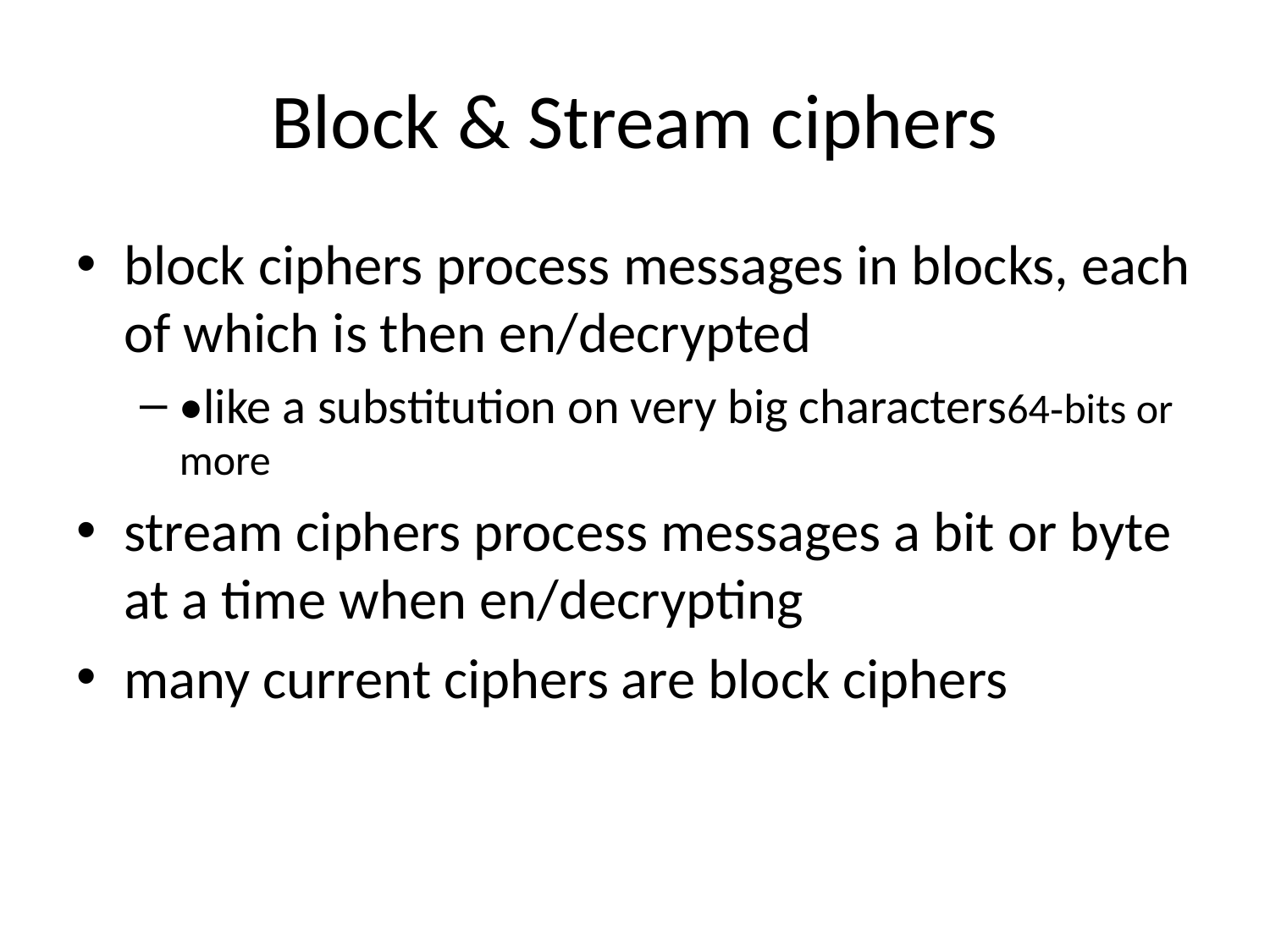

# Block & Stream ciphers
block ciphers process messages in blocks, each of which is then en/decrypted
•like a substitution on very big characters64‐bits or more
stream ciphers process messages a bit or byte at a time when en/decrypting
many current ciphers are block ciphers